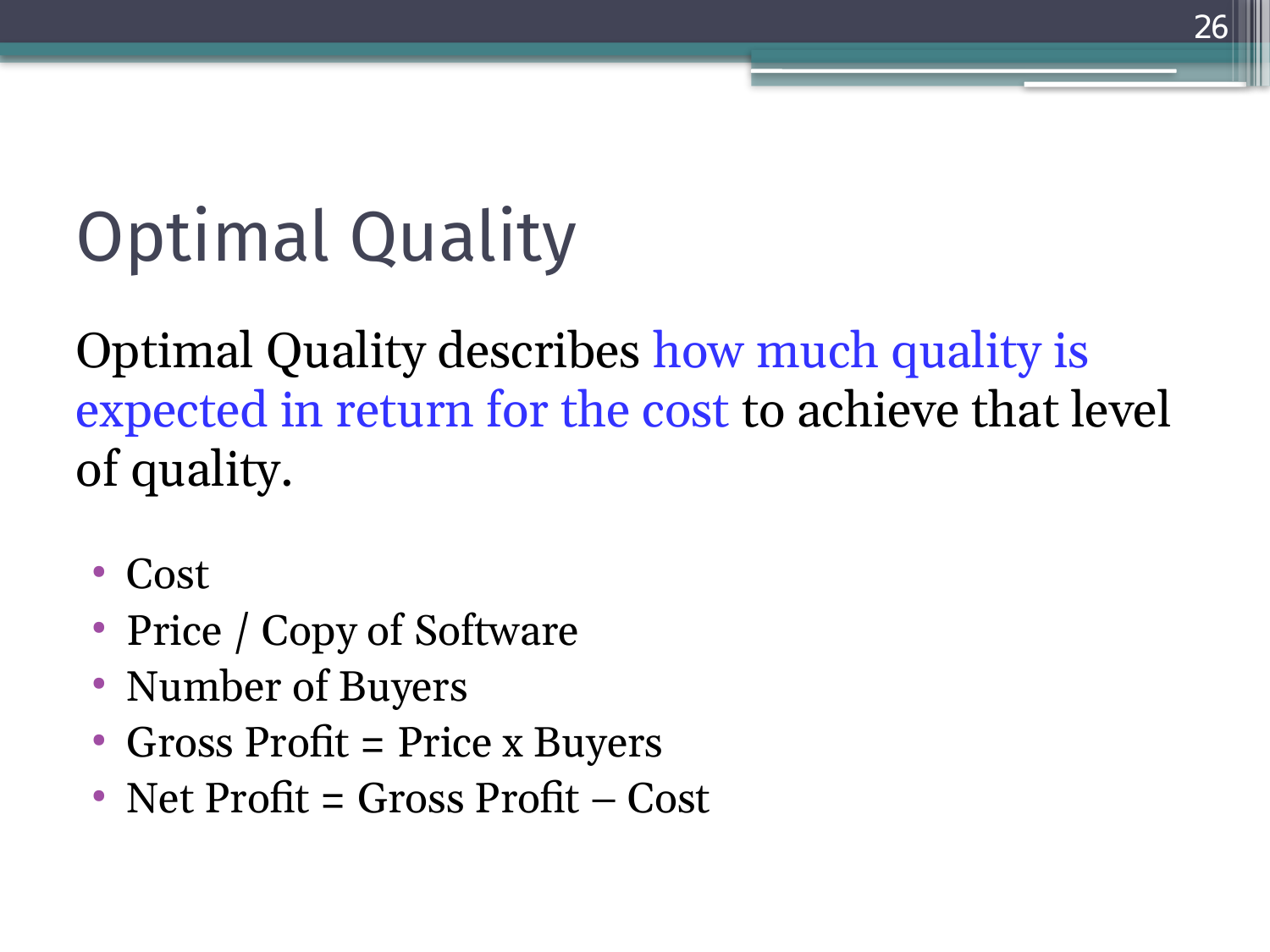

26
# Optimal Quality
Optimal Quality describes how much quality is expected in return for the cost to achieve that level of quality.

Cost
Price / Copy of Software
Number of Buyers
Gross Profit = Price x Buyers
Net Profit = Gross Profit – Cost